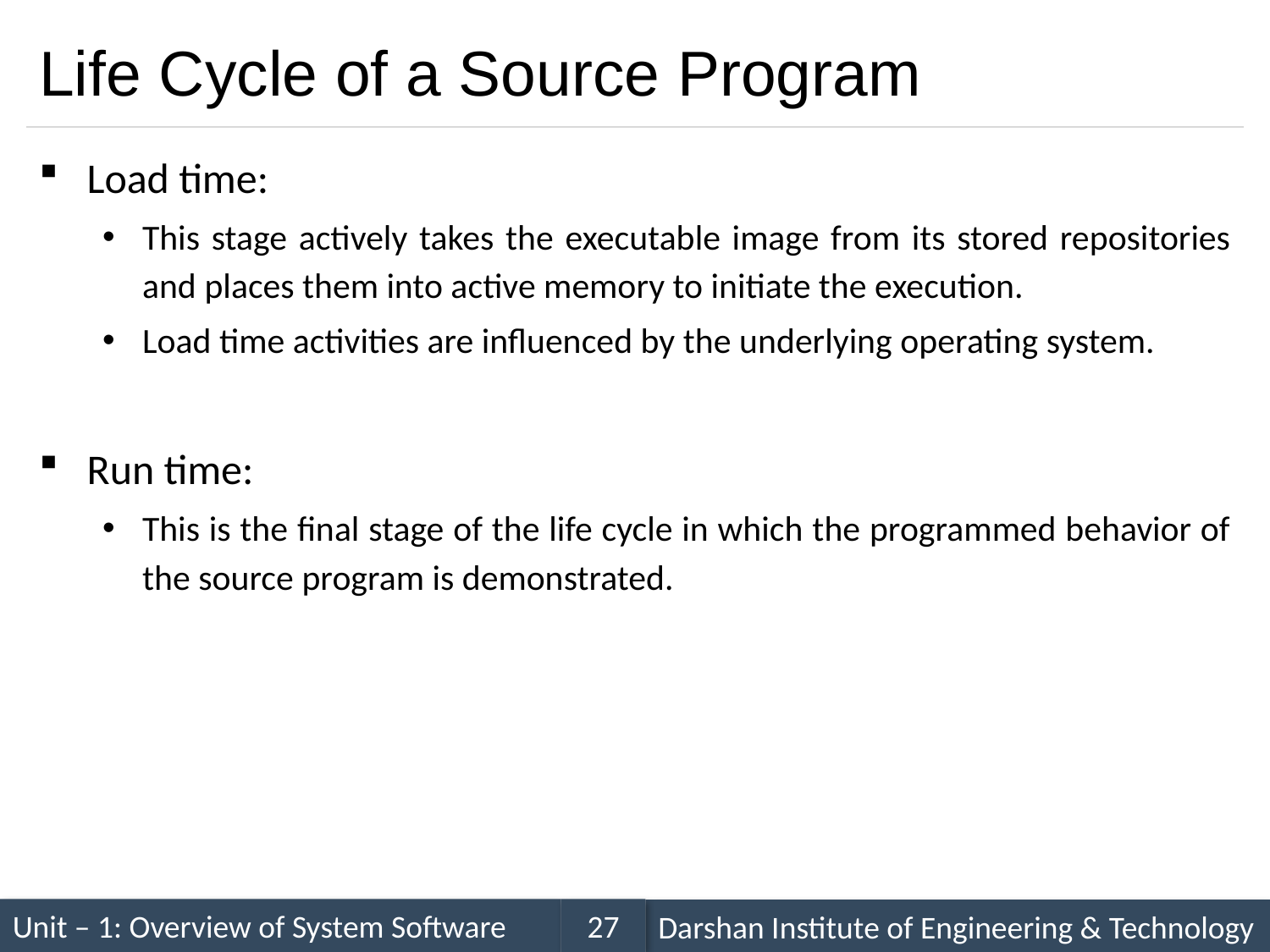

# Life Cycle of a Source Program
Load time:
This stage actively takes the executable image from its stored repositories and places them into active memory to initiate the execution.
Load time activities are influenced by the underlying operating system.

Run time:
This is the final stage of the life cycle in which the programmed behavior of the source program is demonstrated.